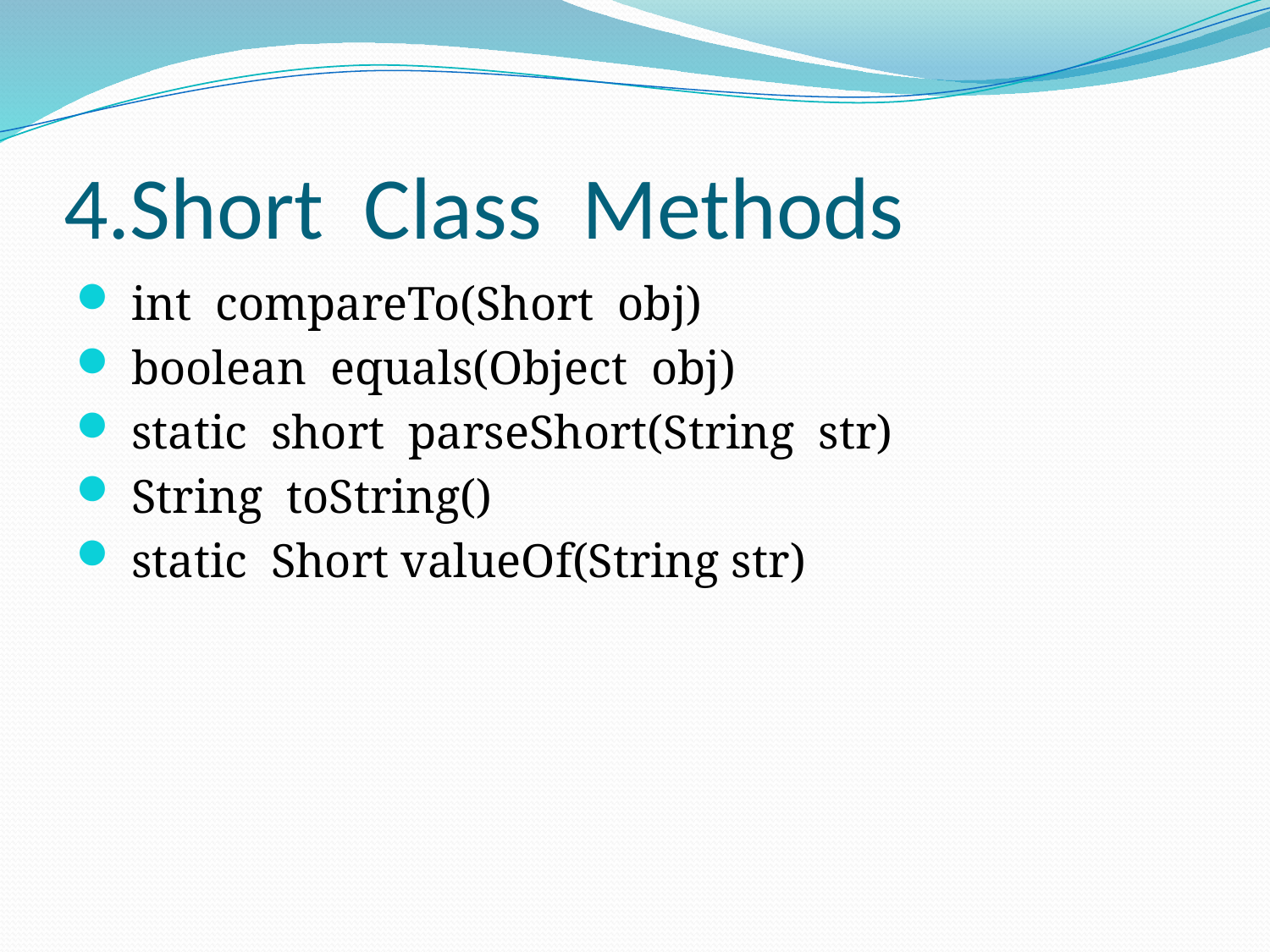

# 4.Short  Class  Methods
 int  compareTo(Short  obj)
 boolean  equals(Object  obj)
 static  short  parseShort(String  str)
 String  toString()
 static  Short valueOf(String str)